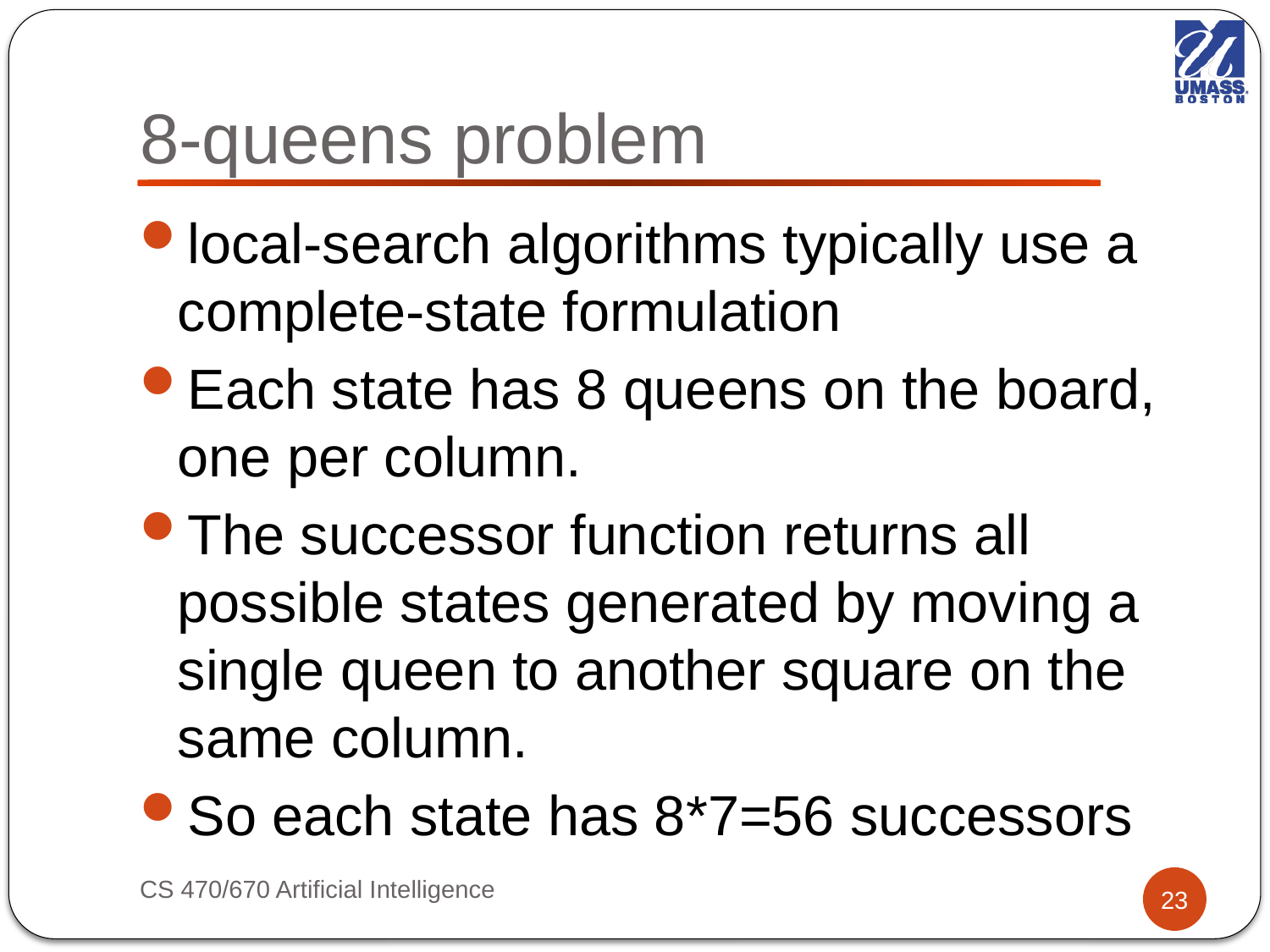

# 8-queens problem
local-search algorithms typically use a complete-state formulation
Each state has 8 queens on the board, one per column.
The successor function returns all possible states generated by moving a single queen to another square on the same column.
So each state has 8*7=56 successors

CS 470/670 Artificial Intelligence

23